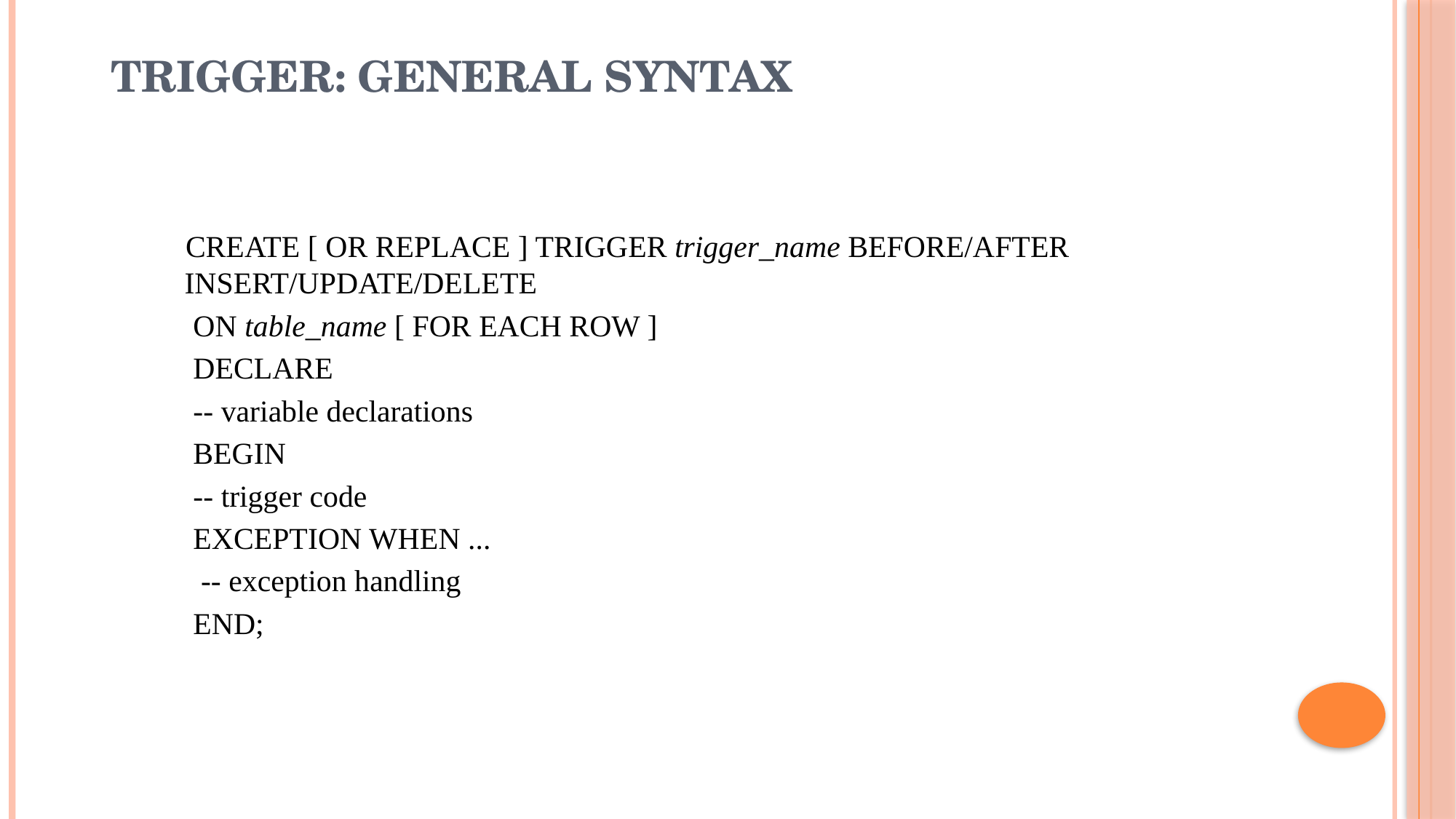

# Trigger: General Syntax

   CREATE [ OR REPLACE ] TRIGGER trigger_name BEFORE/AFTER INSERT/UPDATE/DELETE
    ON table_name [ FOR EACH ROW ]
    DECLARE
    -- variable declarations
    BEGIN
    -- trigger code
    EXCEPTION WHEN ...
     -- exception handling
    END;